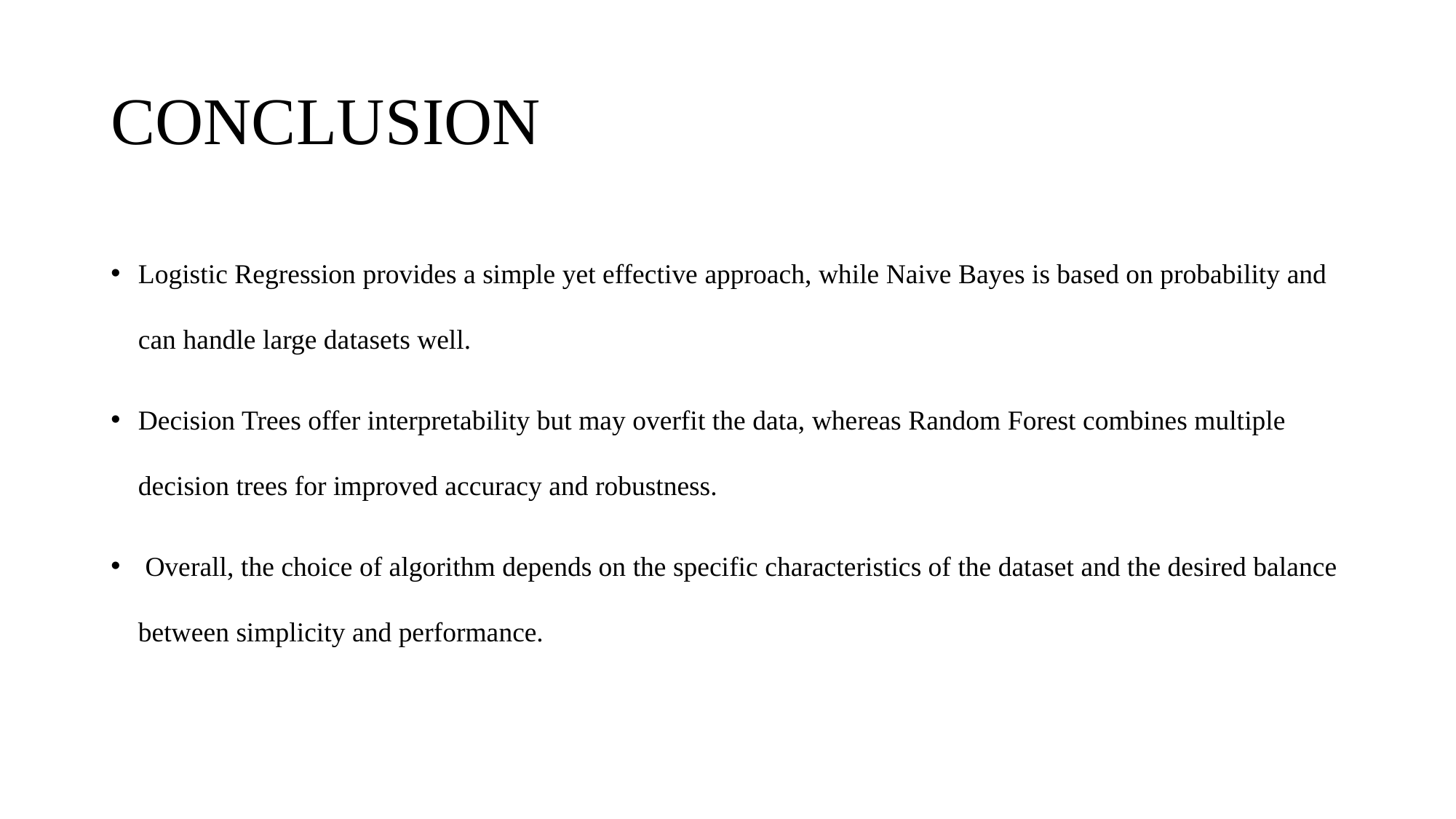

# CONCLUSION
Logistic Regression provides a simple yet effective approach, while Naive Bayes is based on probability and can handle large datasets well.
Decision Trees offer interpretability but may overfit the data, whereas Random Forest combines multiple decision trees for improved accuracy and robustness.
 Overall, the choice of algorithm depends on the specific characteristics of the dataset and the desired balance between simplicity and performance.